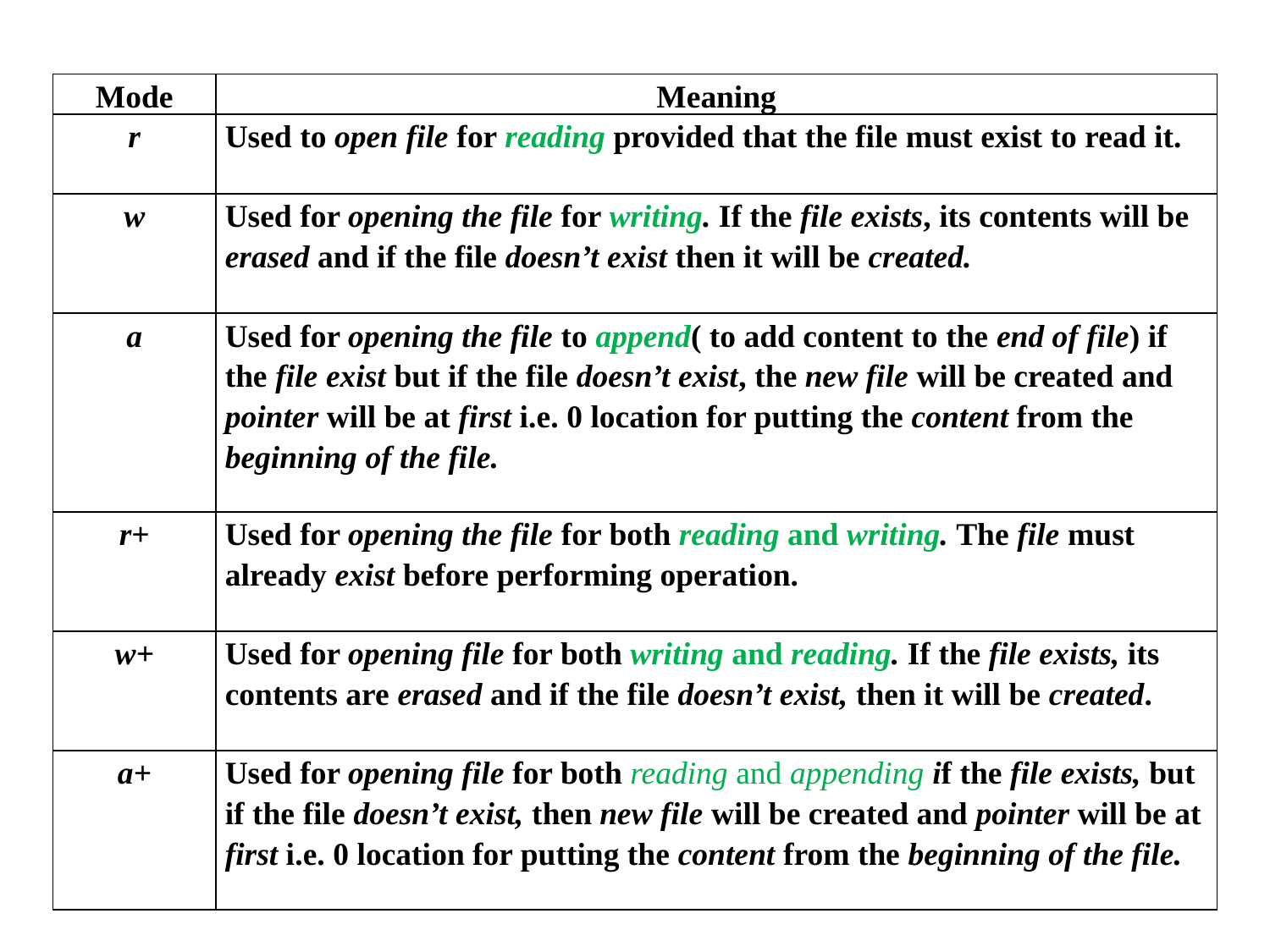

| Mode | Meaning |
| --- | --- |
| r | Used to open file for reading provided that the file must exist to read it. |
| w | Used for opening the file for writing. If the file exists, its contents will be erased and if the file doesn’t exist then it will be created. |
| a | Used for opening the file to append( to add content to the end of file) if the file exist but if the file doesn’t exist, the new file will be created and pointer will be at first i.e. 0 location for putting the content from the beginning of the file. |
| r+ | Used for opening the file for both reading and writing. The file must already exist before performing operation. |
| w+ | Used for opening file for both writing and reading. If the file exists, its contents are erased and if the file doesn’t exist, then it will be created. |
| a+ | Used for opening file for both reading and appending if the file exists, but if the file doesn’t exist, then new file will be created and pointer will be at first i.e. 0 location for putting the content from the beginning of the file. |